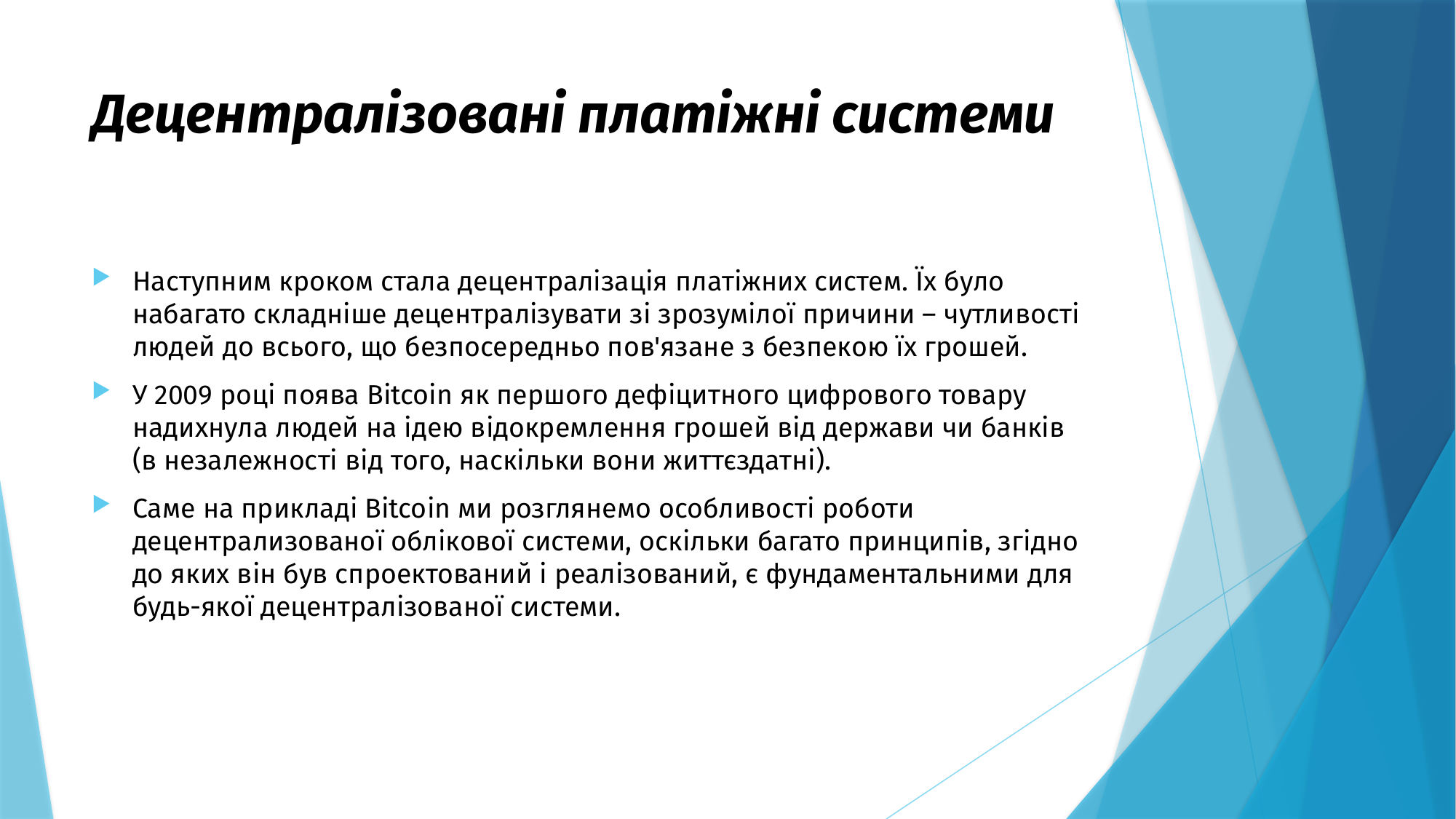

# Децентралізовані платіжні системи
Наступним кроком стала децентралізація платіжних систем. Їх було набагато складніше децентралізувати зі зрозумілої причини – чутливості людей до всього, що безпосередньо пов'язане з безпекою їх грошей.
У 2009 році поява Bitcoin як першого дефіцитного цифрового товару надихнула людей на ідею відокремлення грошей від держави чи банків (в незалежності від того, наскільки вони життєздатні).
Саме на прикладі Bitcoin ми розглянемо особливості роботи децентрализованої облікової системи, оскільки багато принципів, згідно до яких він був спроектований і реалізований, є фундаментальними для будь-якої децентралізованої системи.